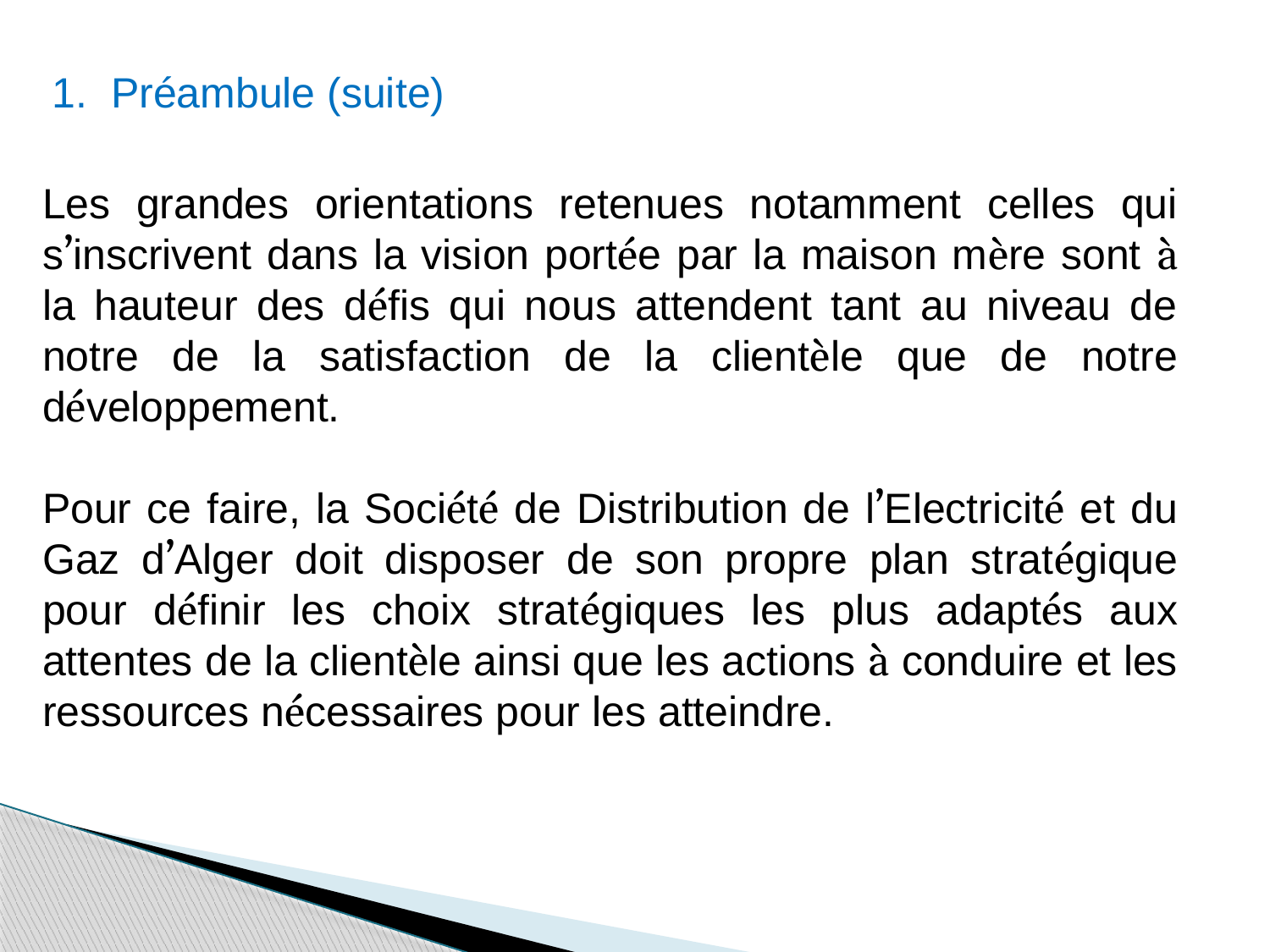

1.  Préambule (suite)

Les grandes orientations retenues notamment celles qui s’inscrivent dans la vision portée par la maison mère sont à la hauteur des défis qui nous attendent tant au niveau de notre de la satisfaction de la clientèle que de notre développement.

Pour ce faire, la Société de Distribution de l’Electricité et du Gaz d’Alger doit disposer de son propre plan stratégique pour définir les choix stratégiques les plus adaptés aux attentes de la clientèle ainsi que les actions à conduire et les ressources nécessaires pour les atteindre.